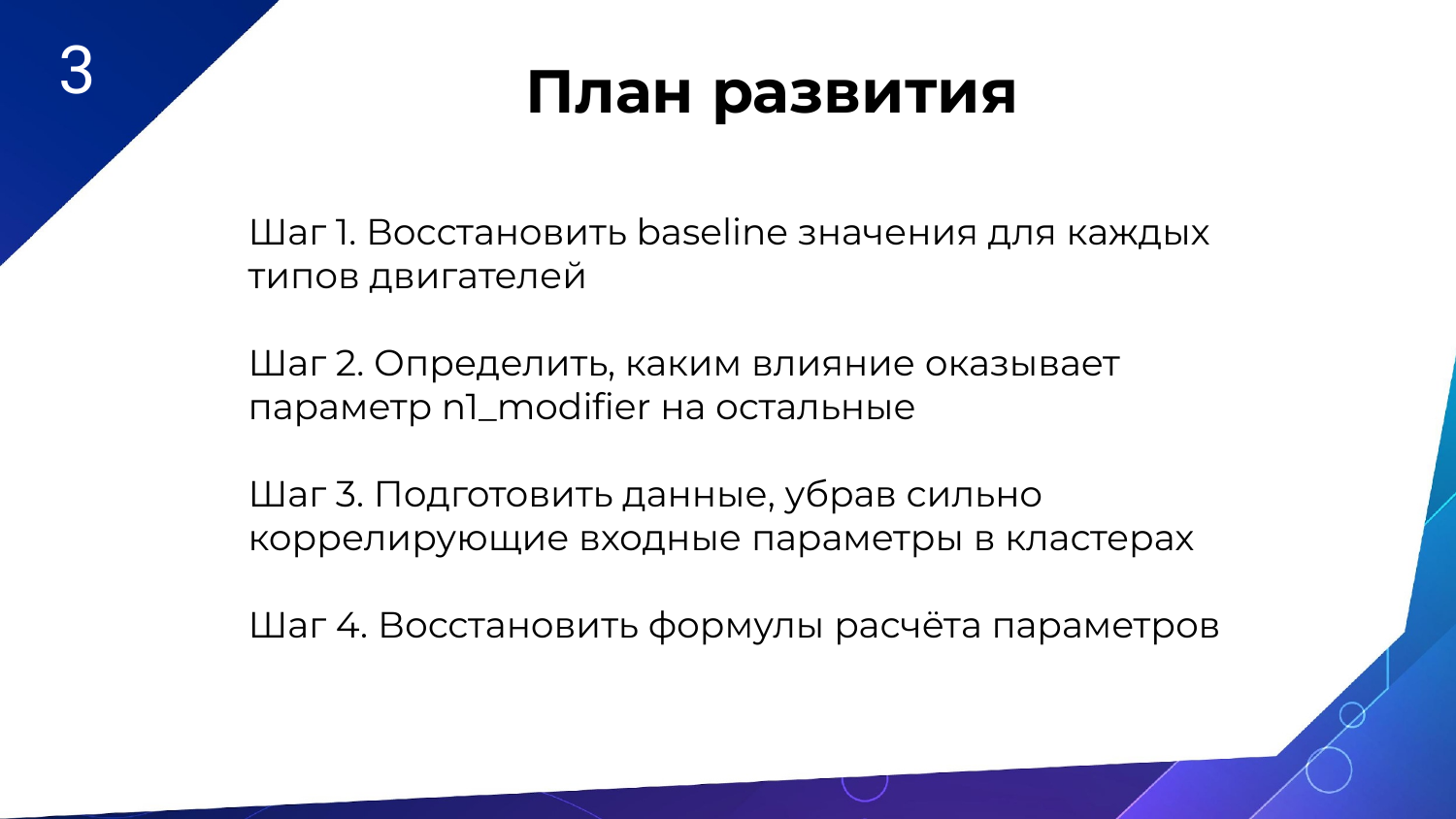

3
План развития
Шаг 1. Восстановить baseline значения для каждых типов двигателей

Шаг 2. Определить, каким влияние оказывает параметр n1_modifier на остальные

Шаг 3. Подготовить данные, убрав сильно коррелирующие входные параметры в кластерах

Шаг 4. Восстановить формулы расчёта параметров